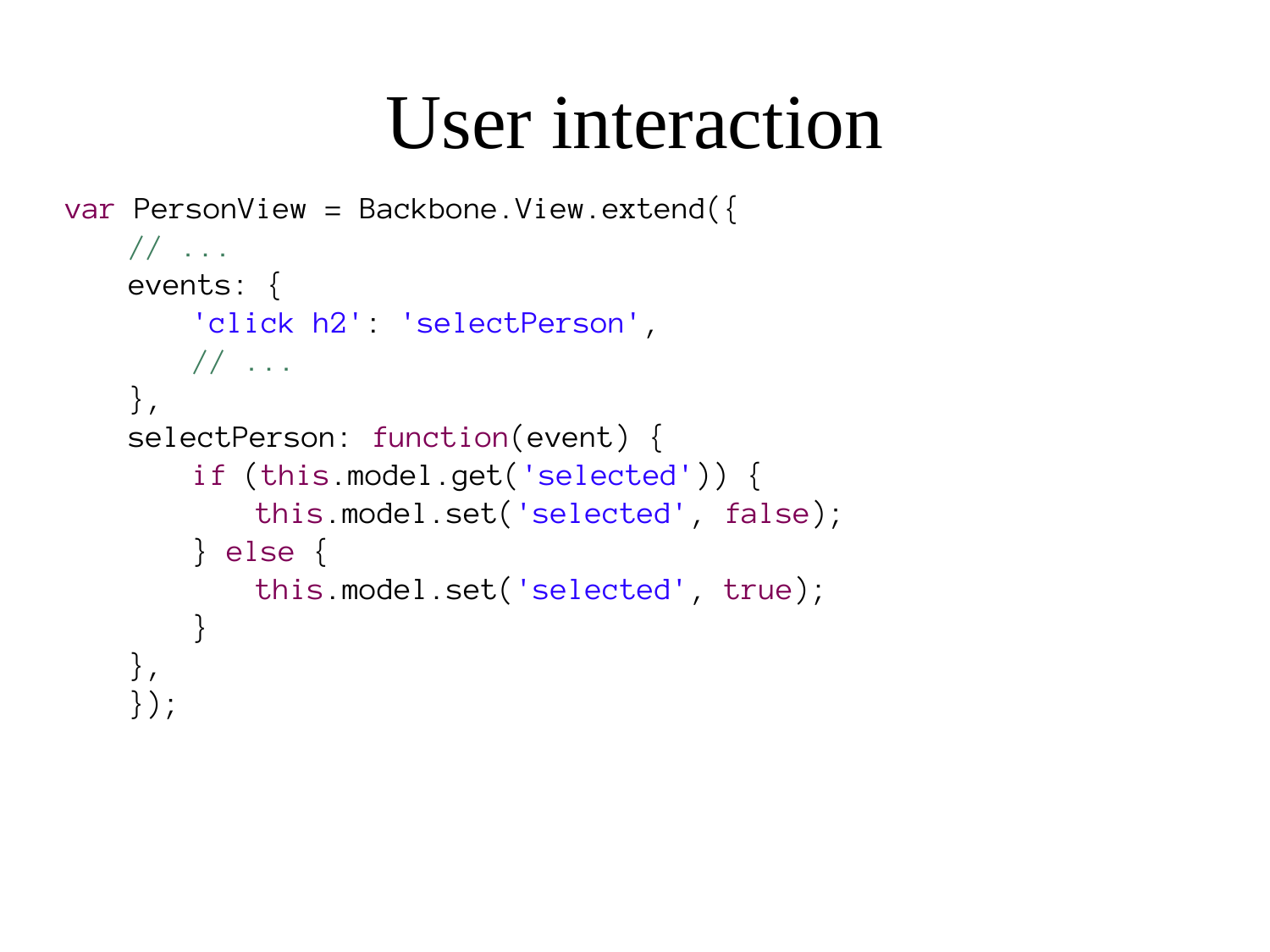

# User interaction
var PersonView = Backbone.View.extend({
// ...
events: {
'click h2': 'selectPerson',
// ...
},
selectPerson: function(event) {
if (this.model.get('selected')) {
this.model.set('selected', false);
} else {
this.model.set('selected', true);
}
},
});